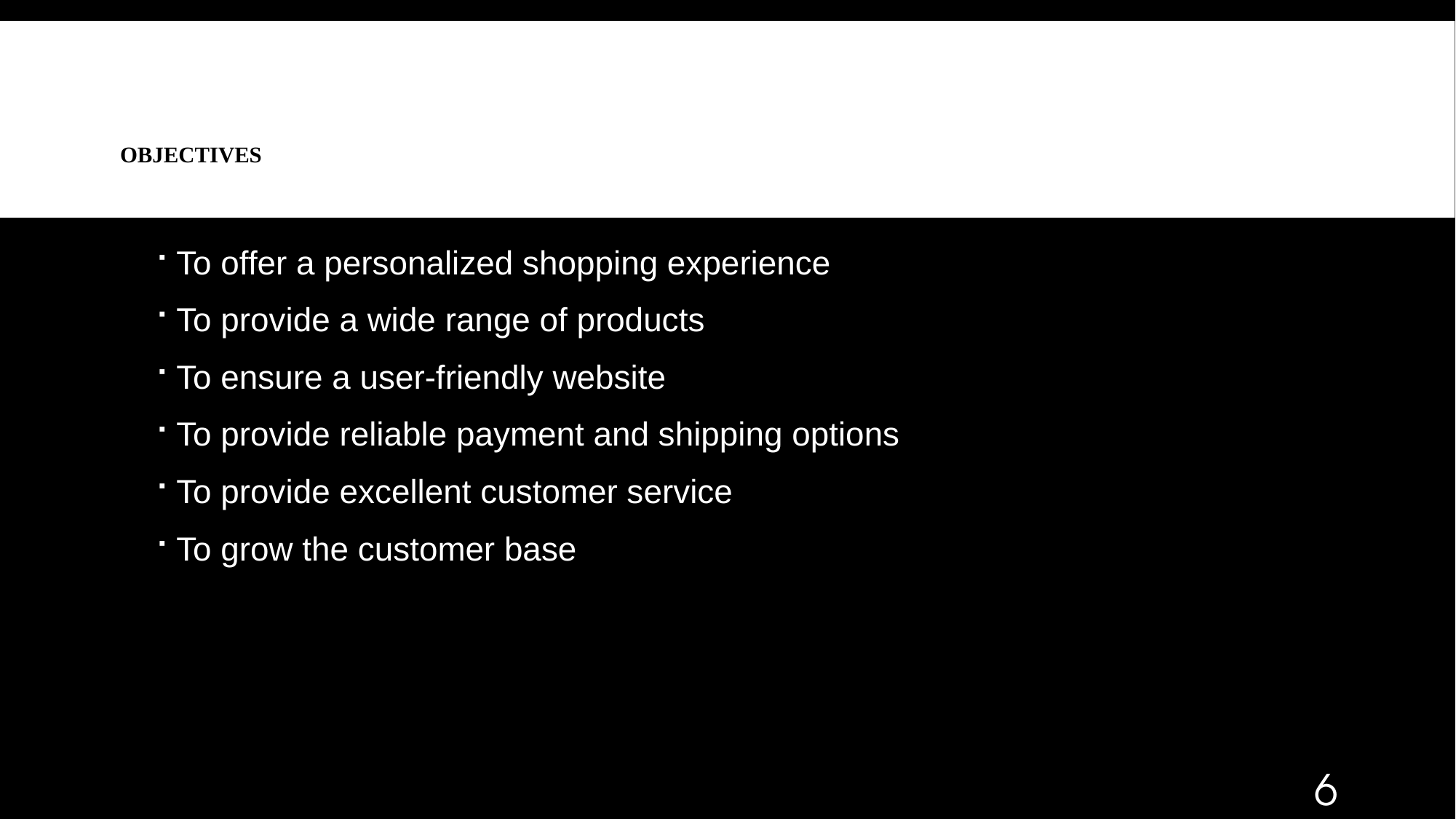

# Objectives
To offer a personalized shopping experience
To provide a wide range of products
To ensure a user-friendly website
To provide reliable payment and shipping options
To provide excellent customer service
To grow the customer base

6